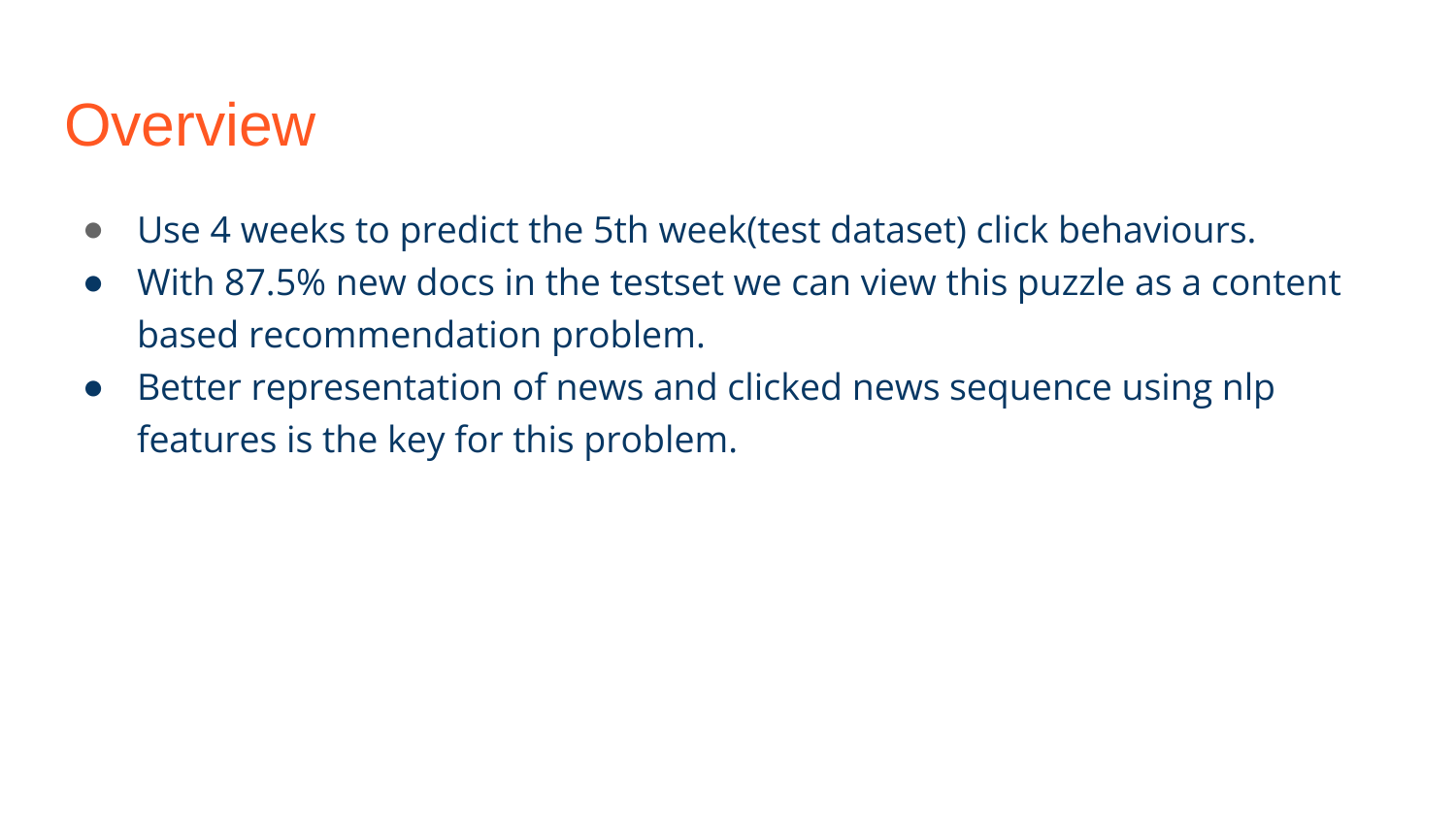

# Overview
Use 4 weeks to predict the 5th week(test dataset) click behaviours.
With 87.5% new docs in the testset we can view this puzzle as a content based recommendation problem.
Better representation of news and clicked news sequence using nlp features is the key for this problem.